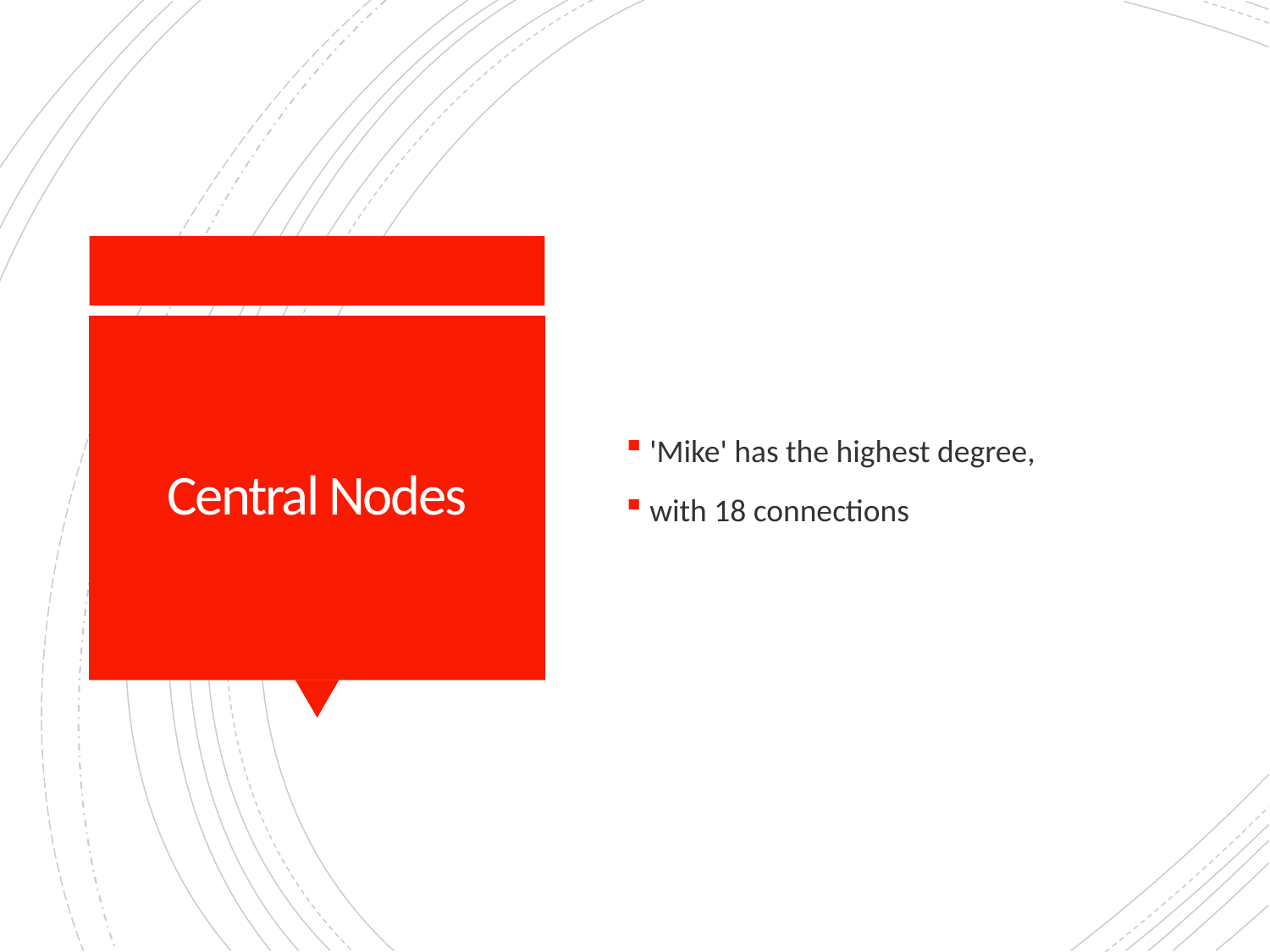

'Mike' has the highest degree,
with 18 connections
# Central Nodes